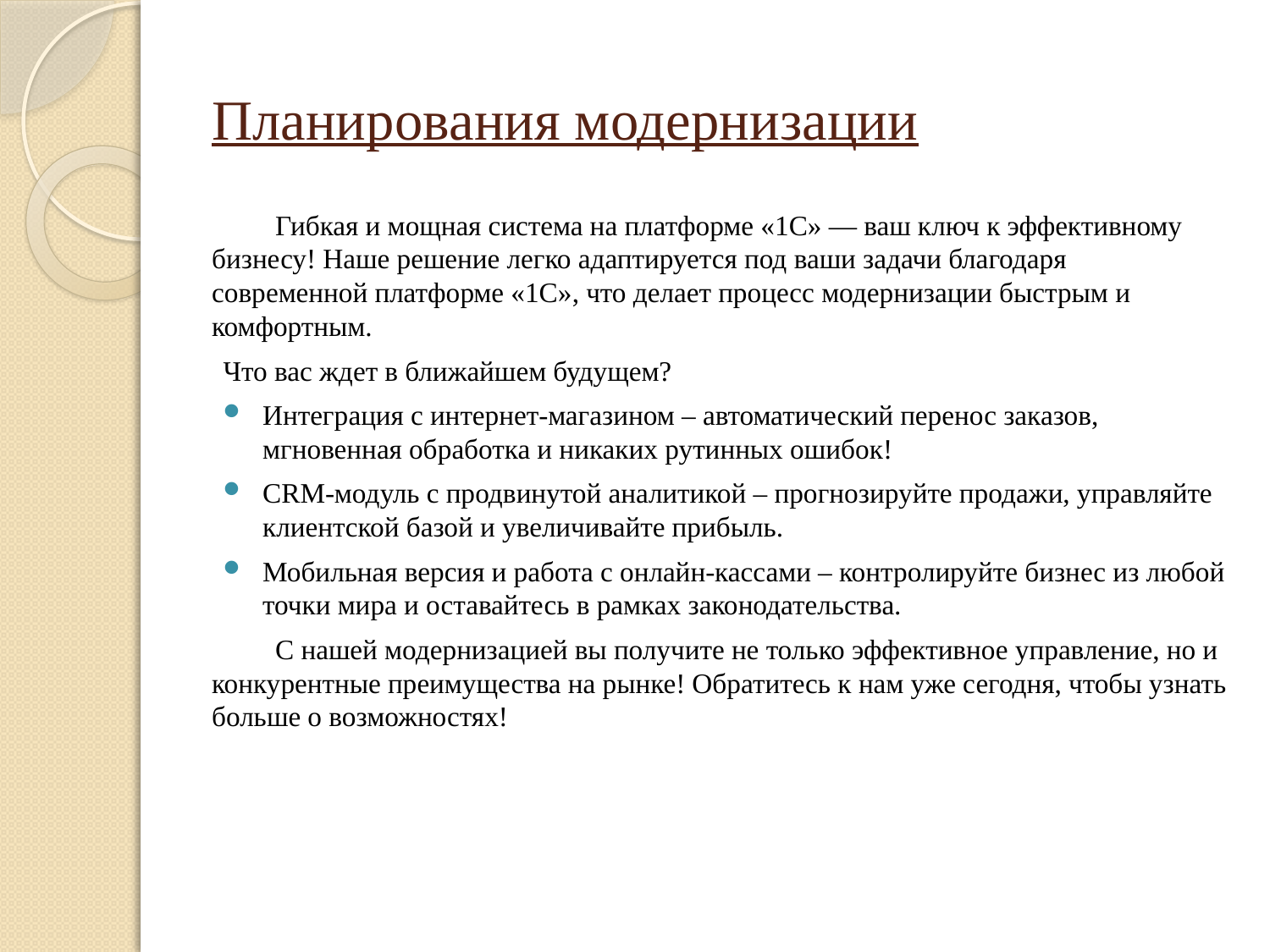

# Планирования модернизации
Гибкая и мощная система на платформе «1С» — ваш ключ к эффективному бизнесу! Наше решение легко адаптируется под ваши задачи благодаря современной платформе «1С», что делает процесс модернизации быстрым и комфортным.
Что вас ждет в ближайшем будущем?
Интеграция с интернет-магазином – автоматический перенос заказов, мгновенная обработка и никаких рутинных ошибок!
CRM-модуль с продвинутой аналитикой – прогнозируйте продажи, управляйте клиентской базой и увеличивайте прибыль.
Мобильная версия и работа с онлайн-кассами – контролируйте бизнес из любой точки мира и оставайтесь в рамках законодательства.
С нашей модернизацией вы получите не только эффективное управление, но и конкурентные преимущества на рынке! Обратитесь к нам уже сегодня, чтобы узнать больше о возможностях!